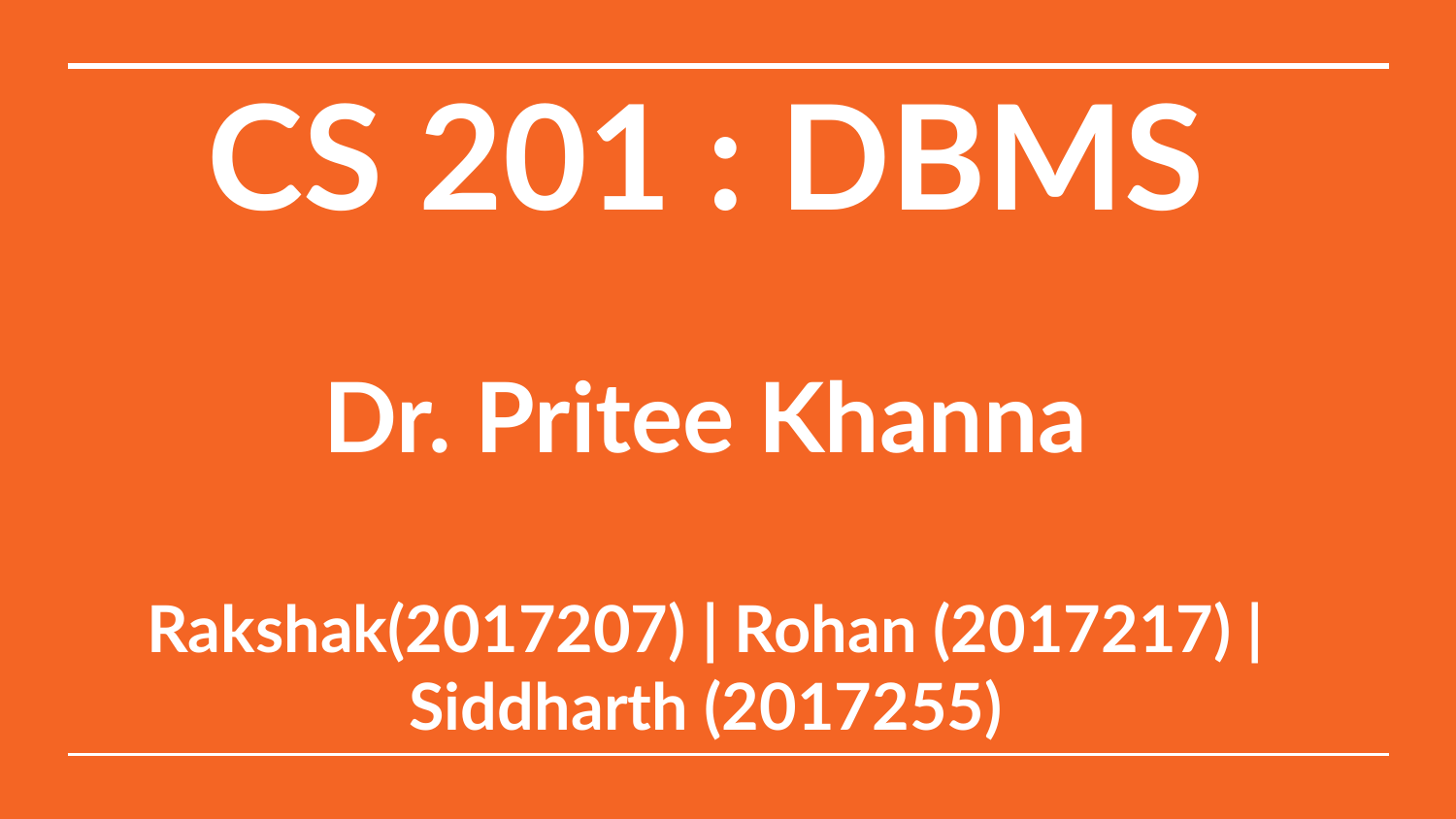

CS 201 : DBMS

Dr. Pritee Khanna
# Rakshak(2017207) | Rohan (2017217) | Siddharth (2017255)